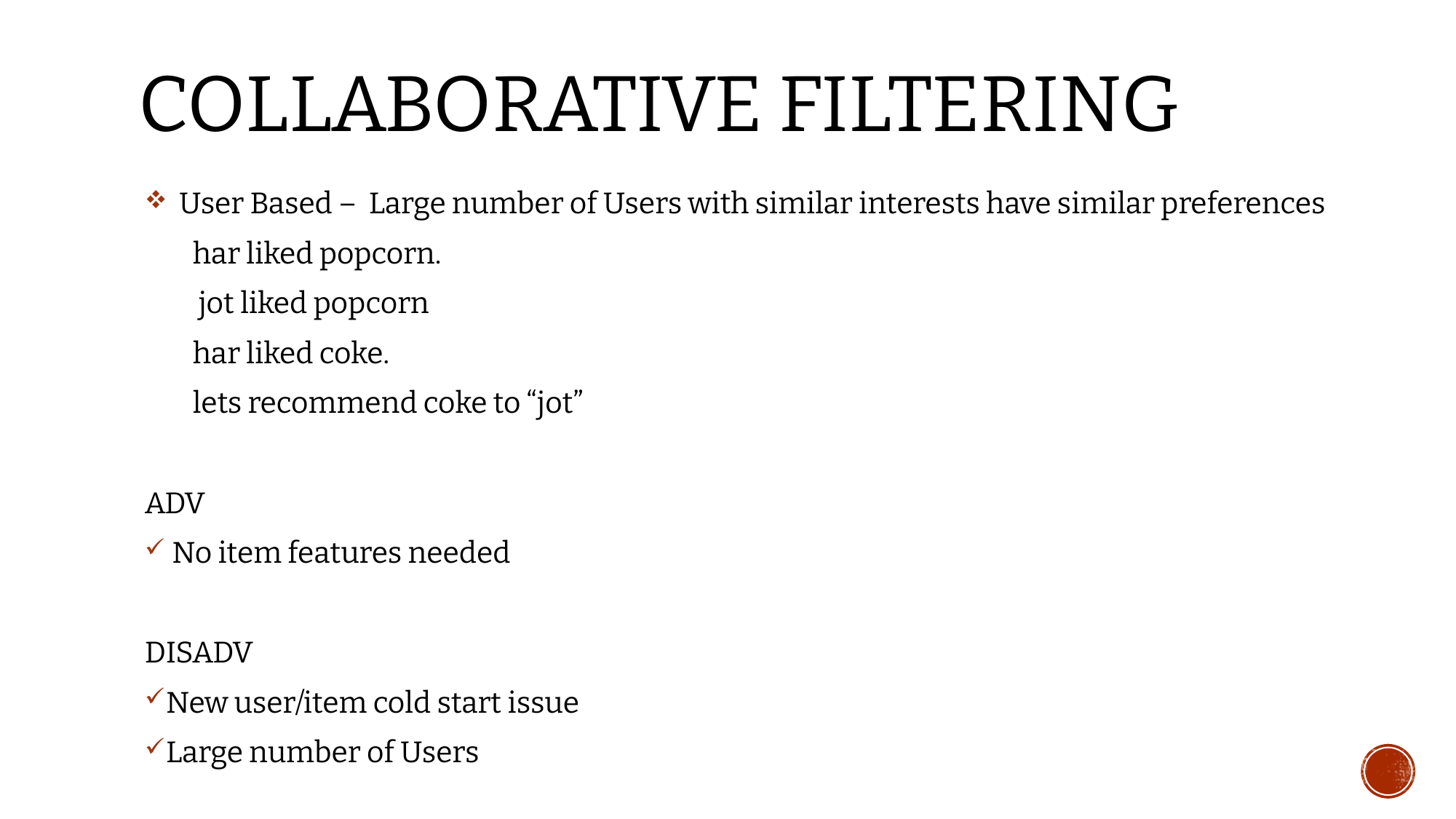

# Collaborative filtering
  User Based –  Large number of Users with similar interests have similar preferences
        har liked popcorn.
         jot liked popcorn
        har liked coke.
        lets recommend coke to “jot”

ADV
 No item features needed

DISADV
New user/item cold start issue
Large number of Users